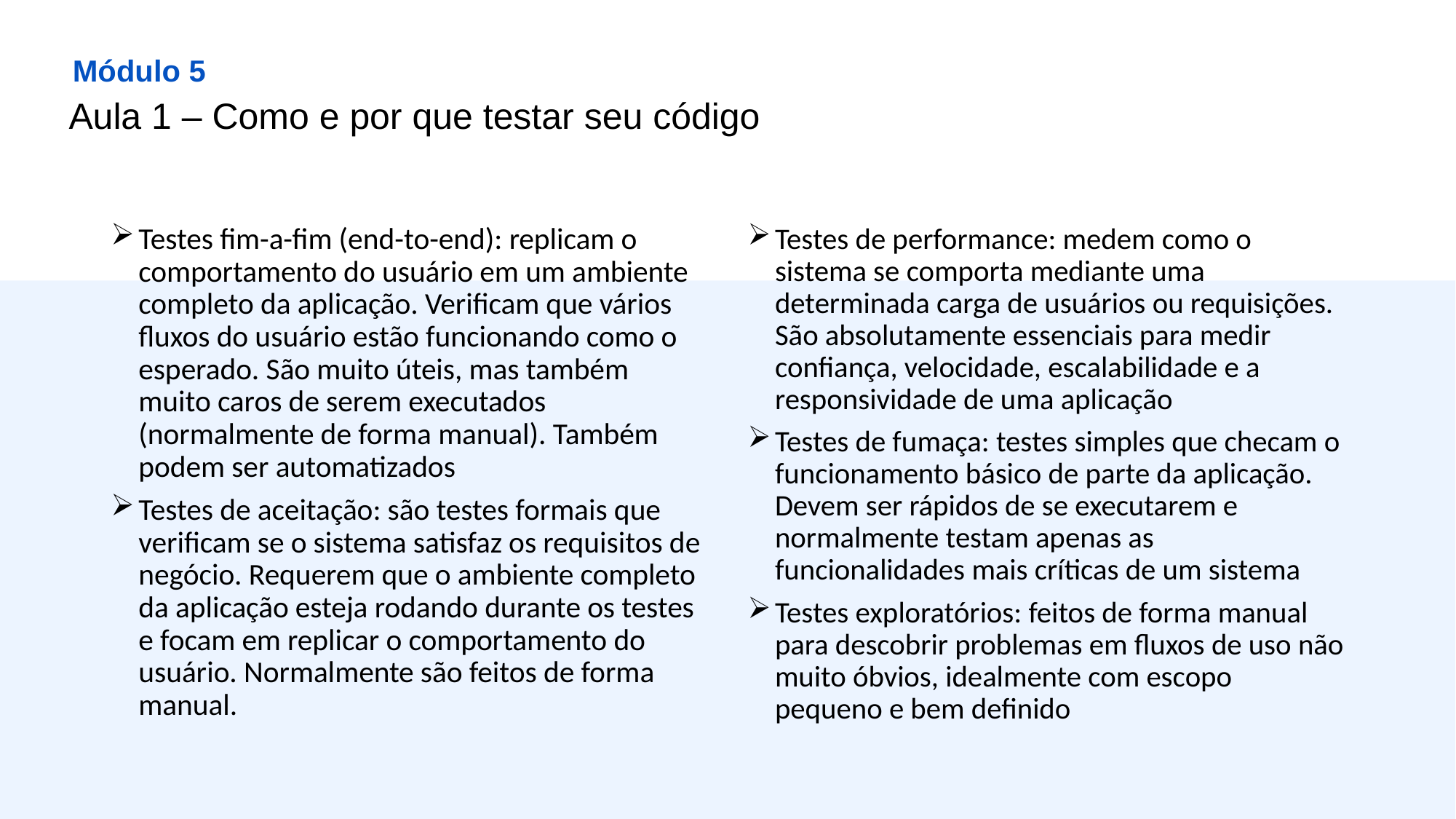

Módulo 5
Aula 1 – Como e por que testar seu código
Testes fim-a-fim (end-to-end): replicam o comportamento do usuário em um ambiente completo da aplicação. Verificam que vários fluxos do usuário estão funcionando como o esperado. São muito úteis, mas também muito caros de serem executados (normalmente de forma manual). Também podem ser automatizados
Testes de aceitação: são testes formais que verificam se o sistema satisfaz os requisitos de negócio. Requerem que o ambiente completo da aplicação esteja rodando durante os testes e focam em replicar o comportamento do usuário. Normalmente são feitos de forma manual.
Testes de performance: medem como o sistema se comporta mediante uma determinada carga de usuários ou requisições. São absolutamente essenciais para medir confiança, velocidade, escalabilidade e a responsividade de uma aplicação
Testes de fumaça: testes simples que checam o funcionamento básico de parte da aplicação. Devem ser rápidos de se executarem e normalmente testam apenas as funcionalidades mais críticas de um sistema
Testes exploratórios: feitos de forma manual para descobrir problemas em fluxos de uso não muito óbvios, idealmente com escopo pequeno e bem definido